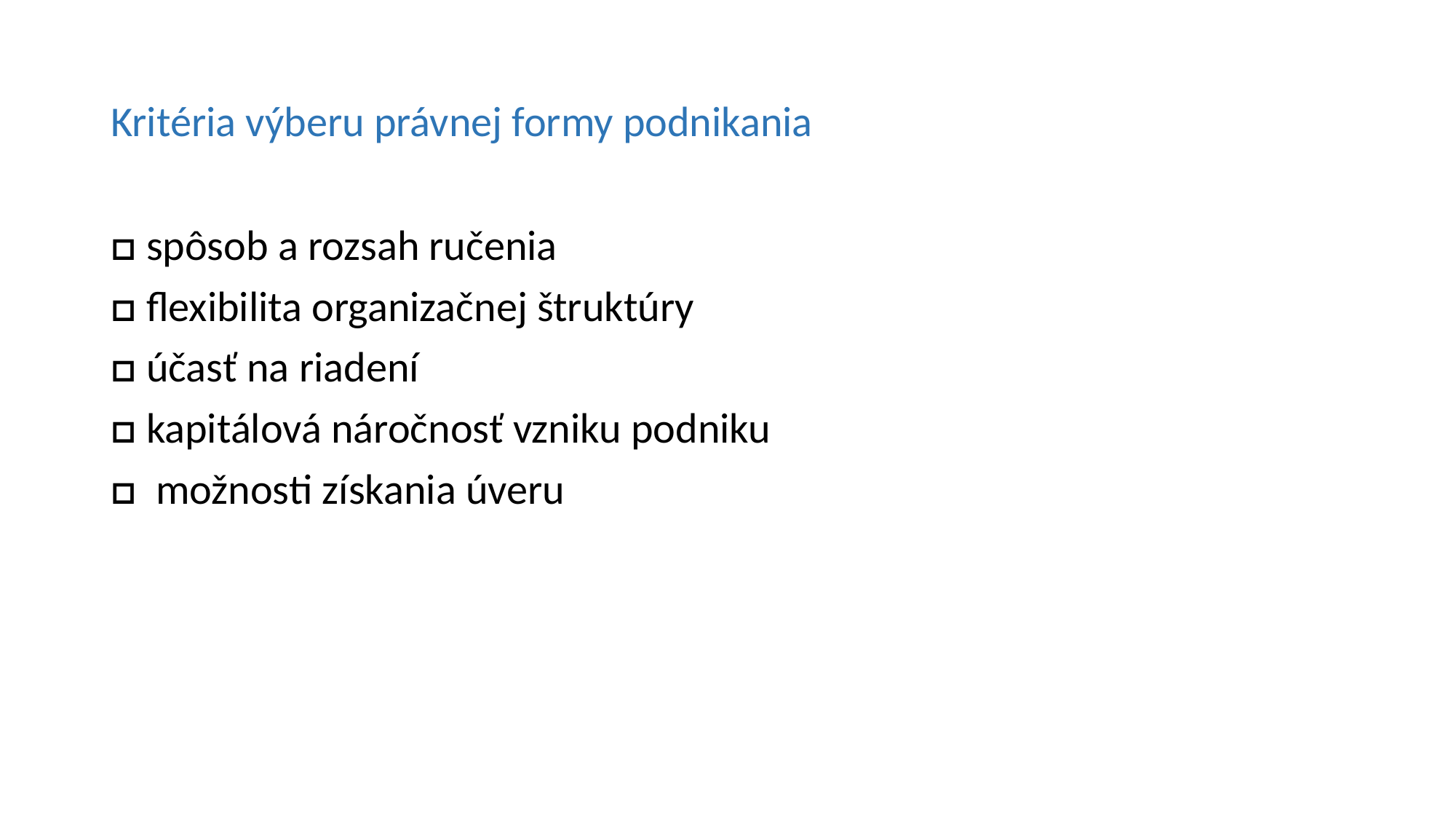

# Kritéria výberu právnej formy podnikania
□ spôsob a rozsah ručenia
□ flexibilita organizačnej štruktúry
□ účasť na riadení
□ kapitálová náročnosť vzniku podniku
□  možnosti získania úveru